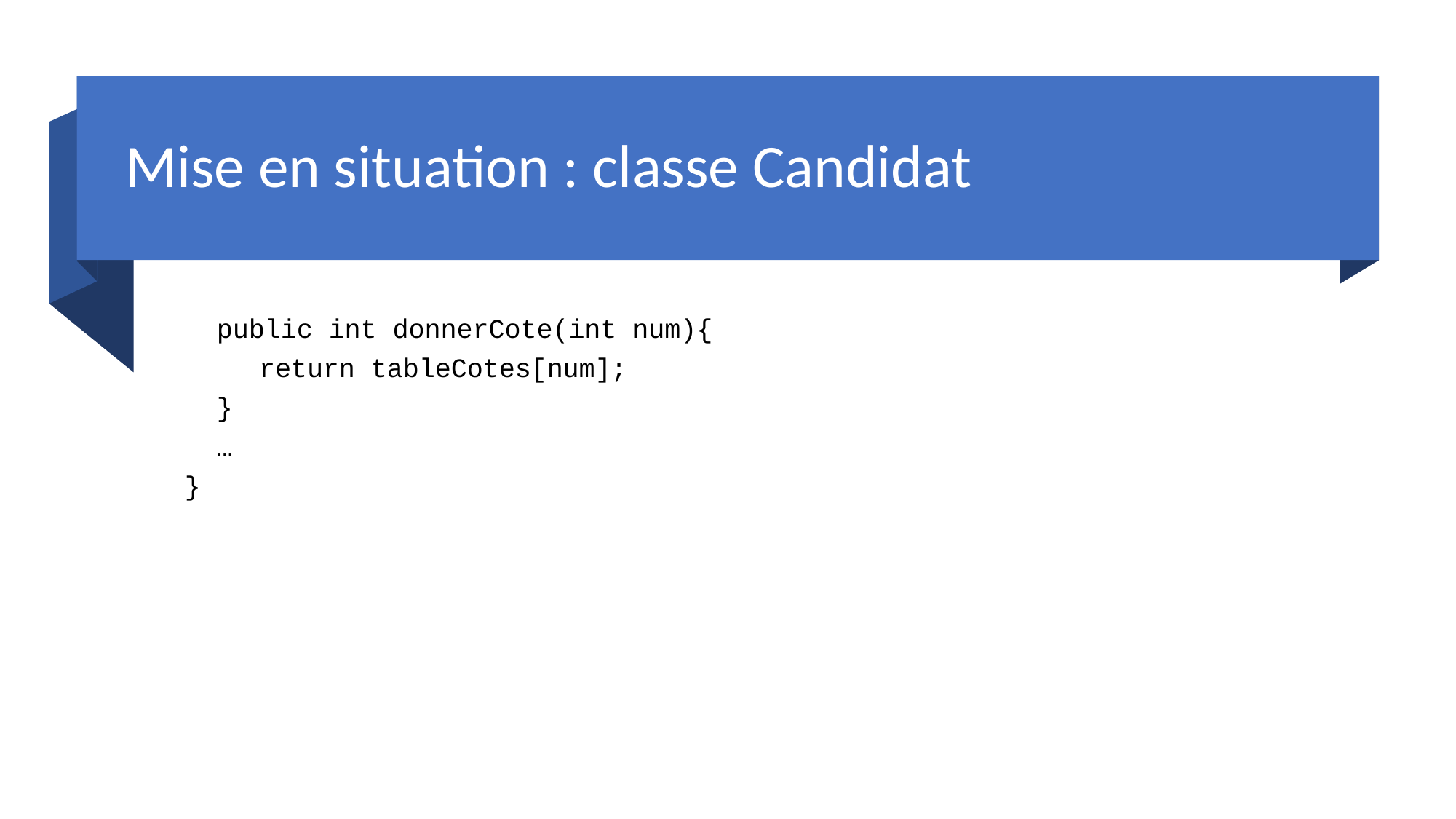

# Mise en situation : classe Candidat

  public int donnerCote(int num){
	return tableCotes[num];
  }
  …
}